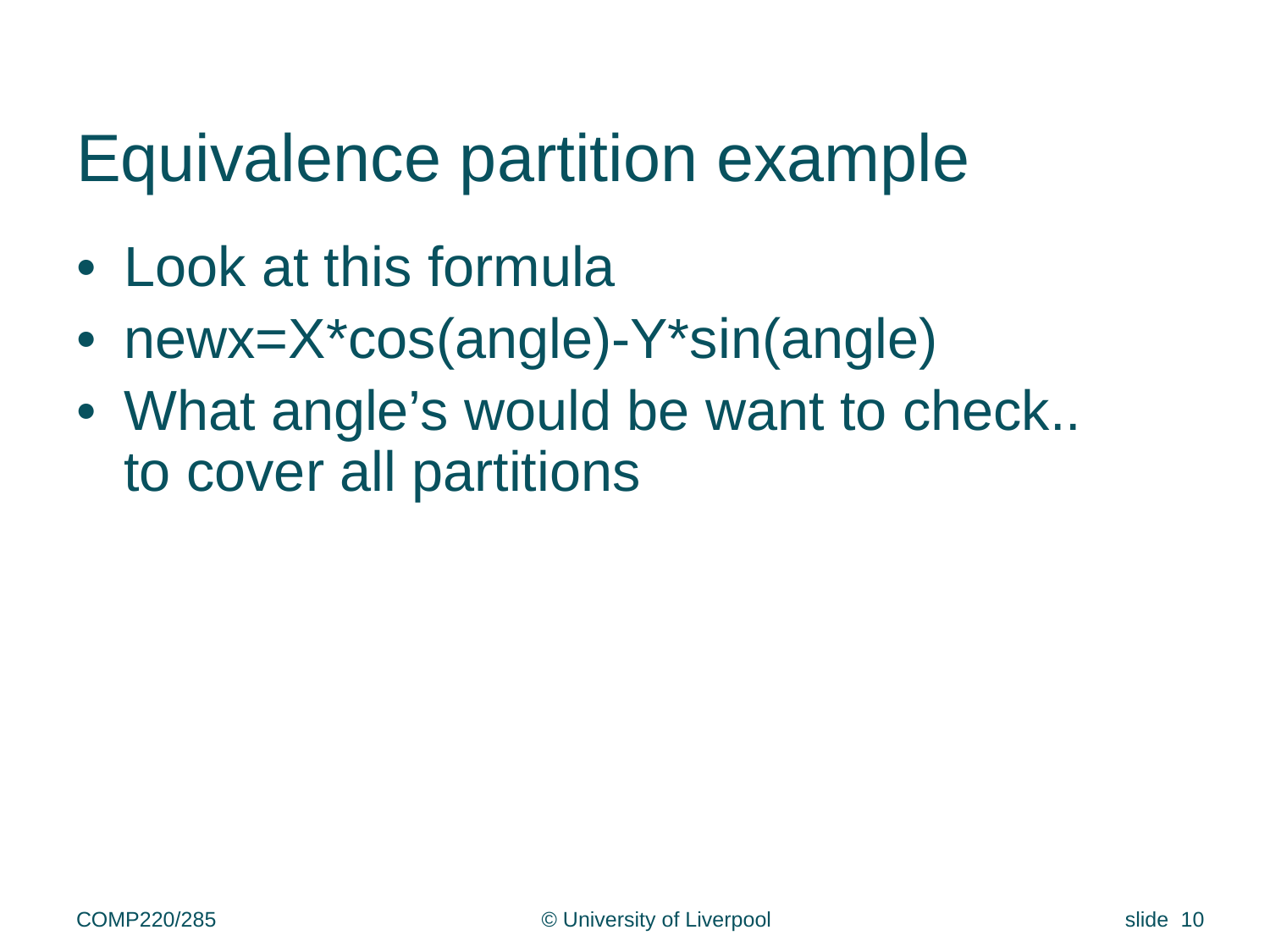

# Equivalence partition example
Look at this formula
newx=X*cos(angle)-Y*sin(angle)
What angle’s would be want to check.. to cover all partitions
COMP220/285
© University of Liverpool
slide  10